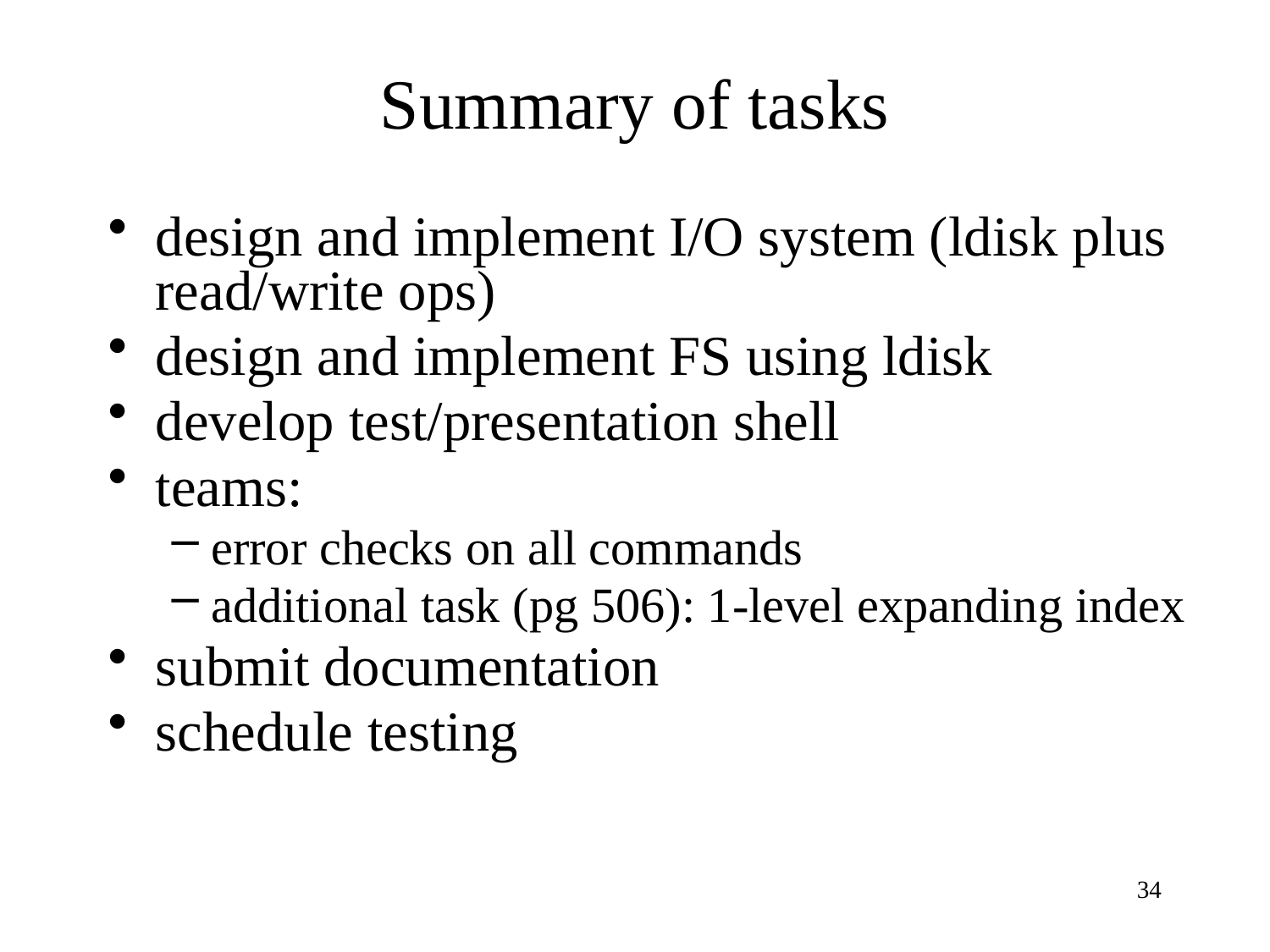

# Summary of tasks
design and implement I/O system (ldisk plus read/write ops)
design and implement FS using ldisk
develop test/presentation shell
teams:
error checks on all commands
additional task (pg 506): 1-level expanding index
submit documentation
schedule testing

34